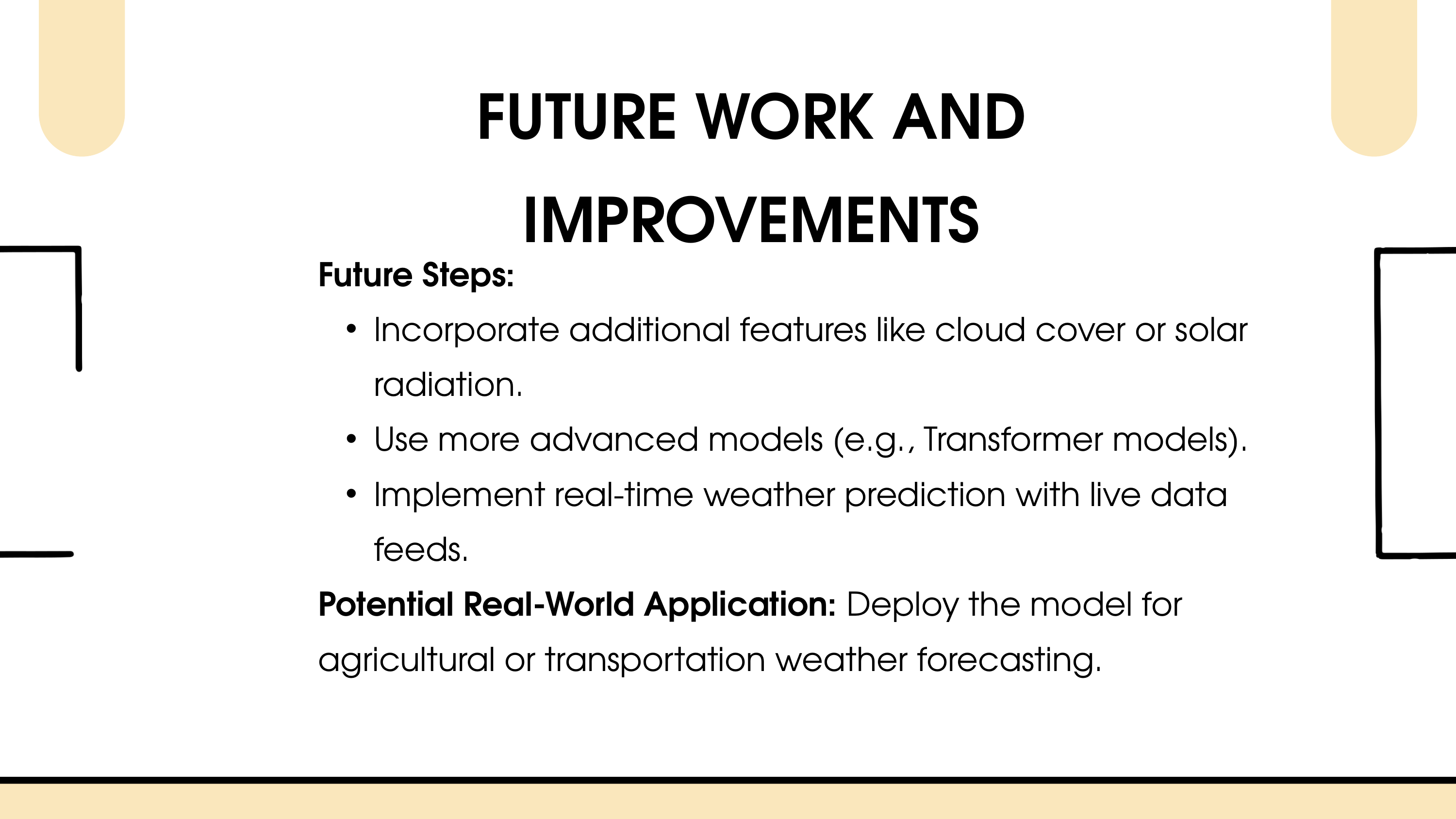

FUTURE WORK AND IMPROVEMENTS
Future Steps:
Incorporate additional features like cloud cover or solar radiation.
Use more advanced models (e.g., Transformer models).
Implement real-time weather prediction with live data feeds.
Potential Real-World Application: Deploy the model for agricultural or transportation weather forecasting.